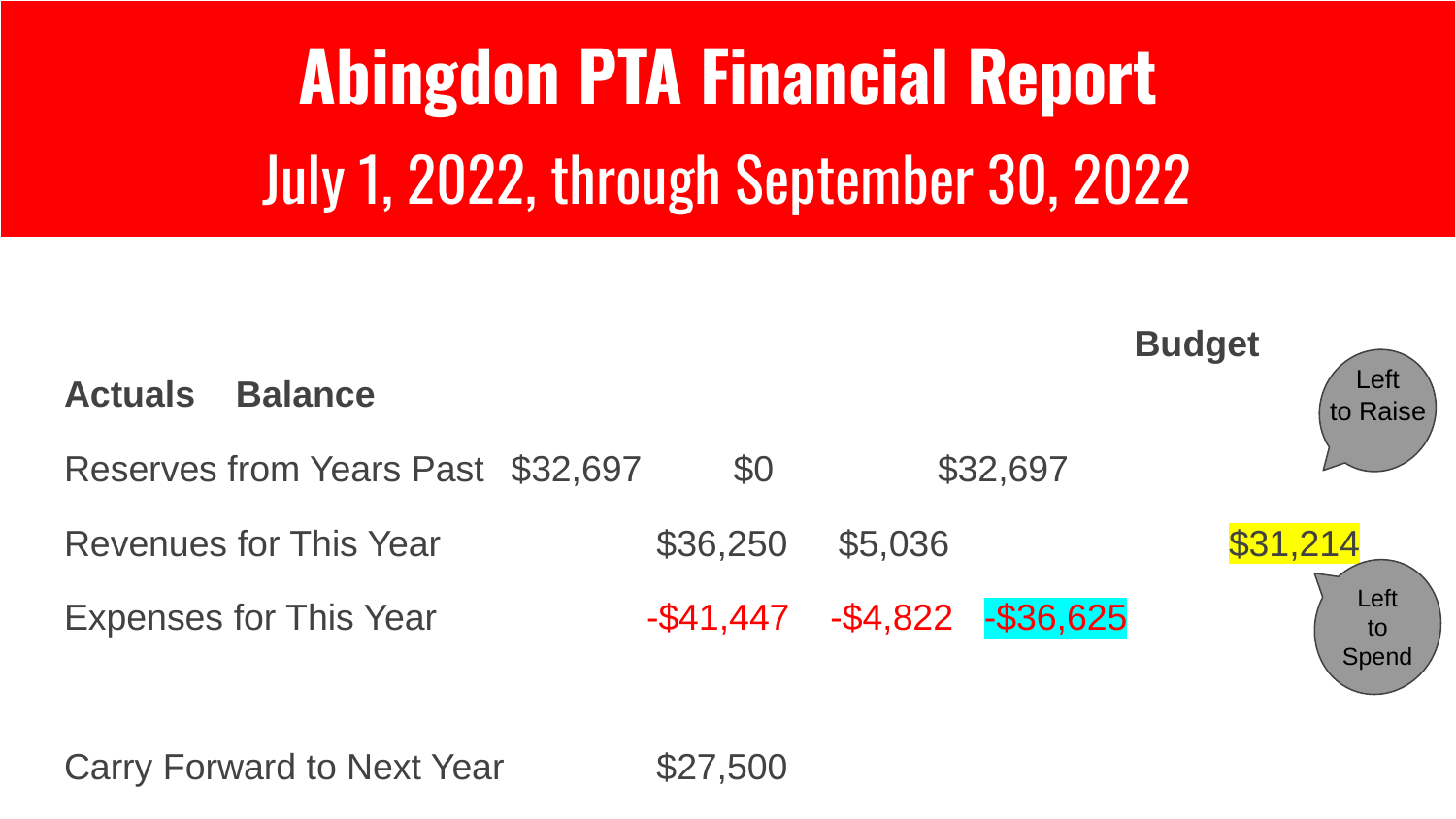

Abingdon PTA Financial Report
# July 1, 2022, through September 30, 2022
							     Budget	  Actuals    Balance
Reserves from Years Past	 $32,697         $0		$32,697
Revenues for This Year		 $36,250     $5,036		$31,214
Expenses for This Year		-$41,447    -$4,822   -$36,625

Carry Forward to Next Year	 $27,500
Left
to Raise

Left
to
Spend